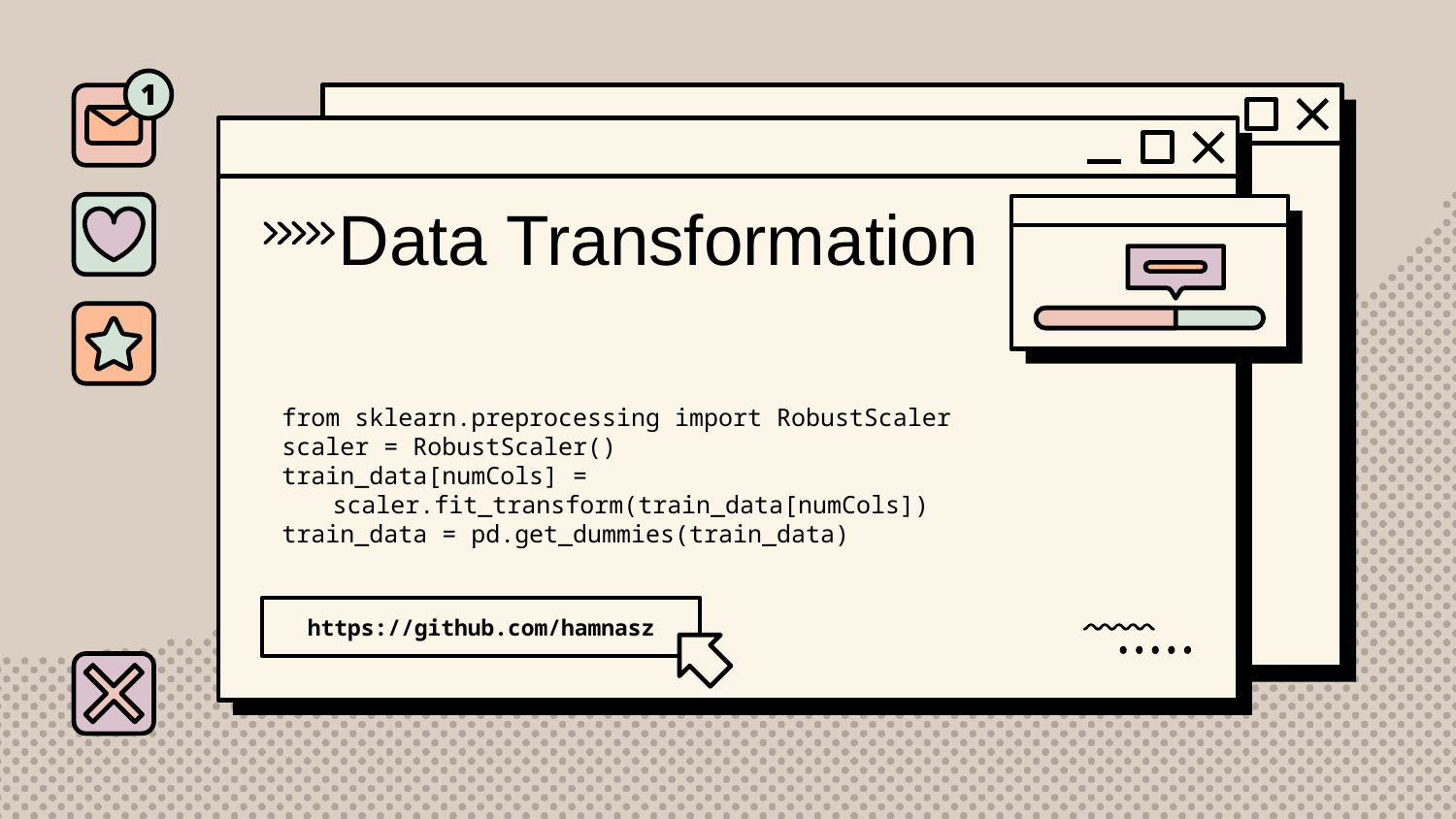

# Data Transformation

from sklearn.preprocessing import RobustScaler
scaler = RobustScaler()
train_data[numCols] = scaler.fit_transform(train_data[numCols])
train_data = pd.get_dummies(train_data)
https://github.com/hamnasz